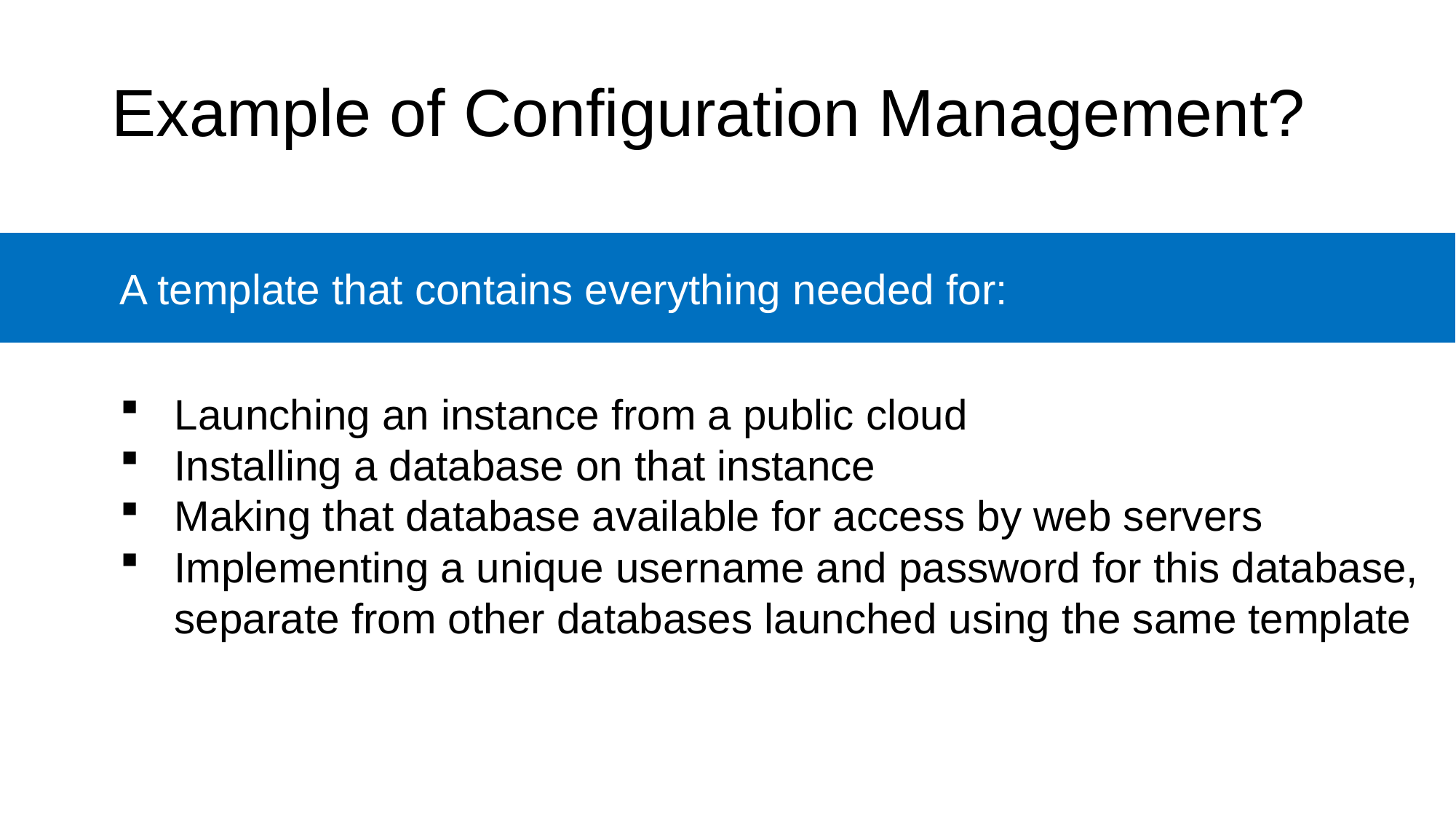

Example of Configuration Management?
	A template that contains everything needed for:

Launching an instance from a public cloud
Installing a database on that instance
Making that database available for access by web servers
Implementing a unique username and password for this database, separate from other databases launched using the same template